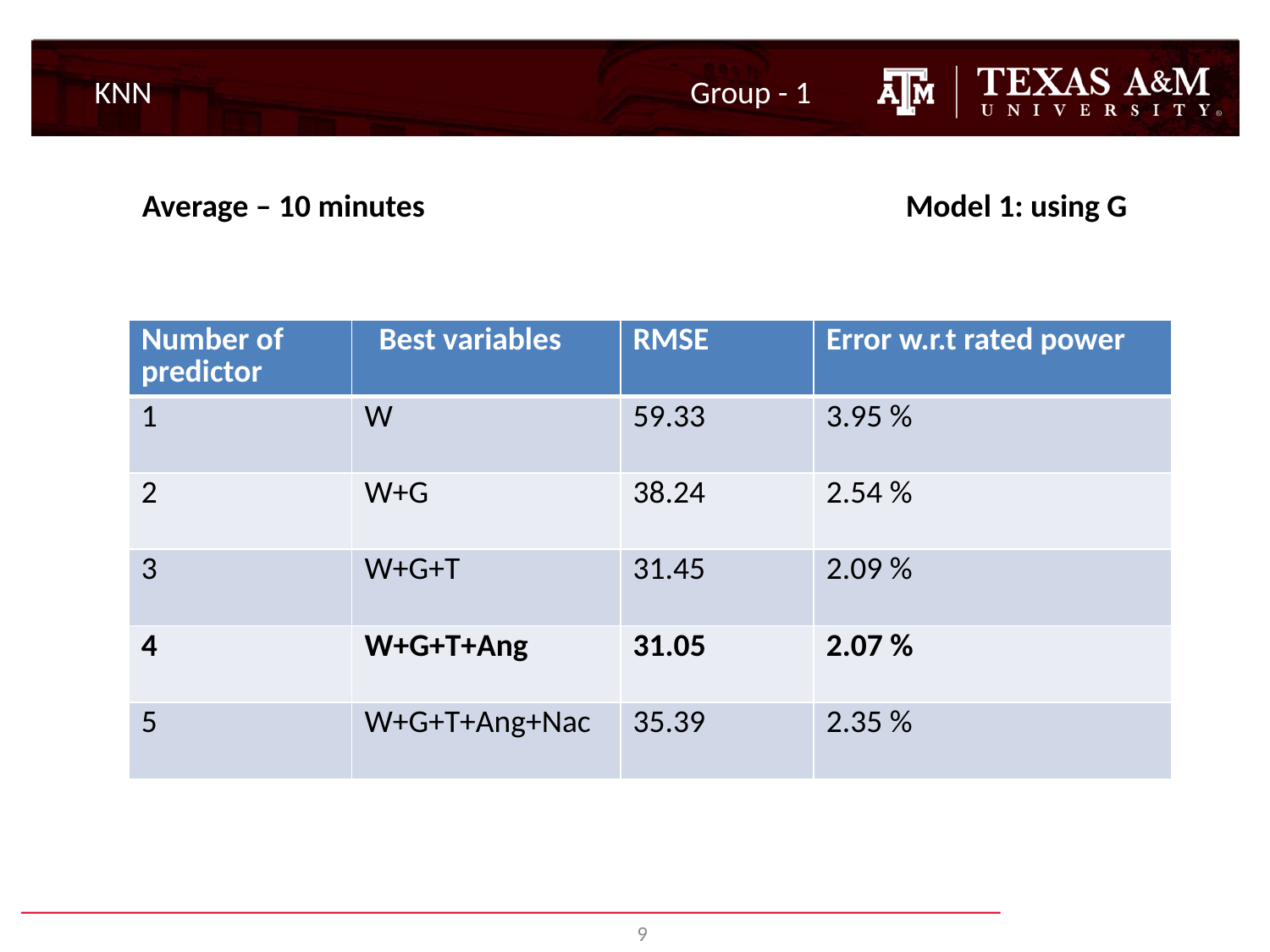

KNN
Group - 1
Average – 10 minutes
Model 1: using G
| Number of predictor | Best variables | RMSE | Error w.r.t rated power |
| --- | --- | --- | --- |
| 1 | W | 59.33 | 3.95 % |
| 2 | W+G | 38.24 | 2.54 % |
| 3 | W+G+T | 31.45 | 2.09 % |
| 4 | W+G+T+Ang | 31.05 | 2.07 % |
| 5 | W+G+T+Ang+Nac | 35.39 | 2.35 % |
9